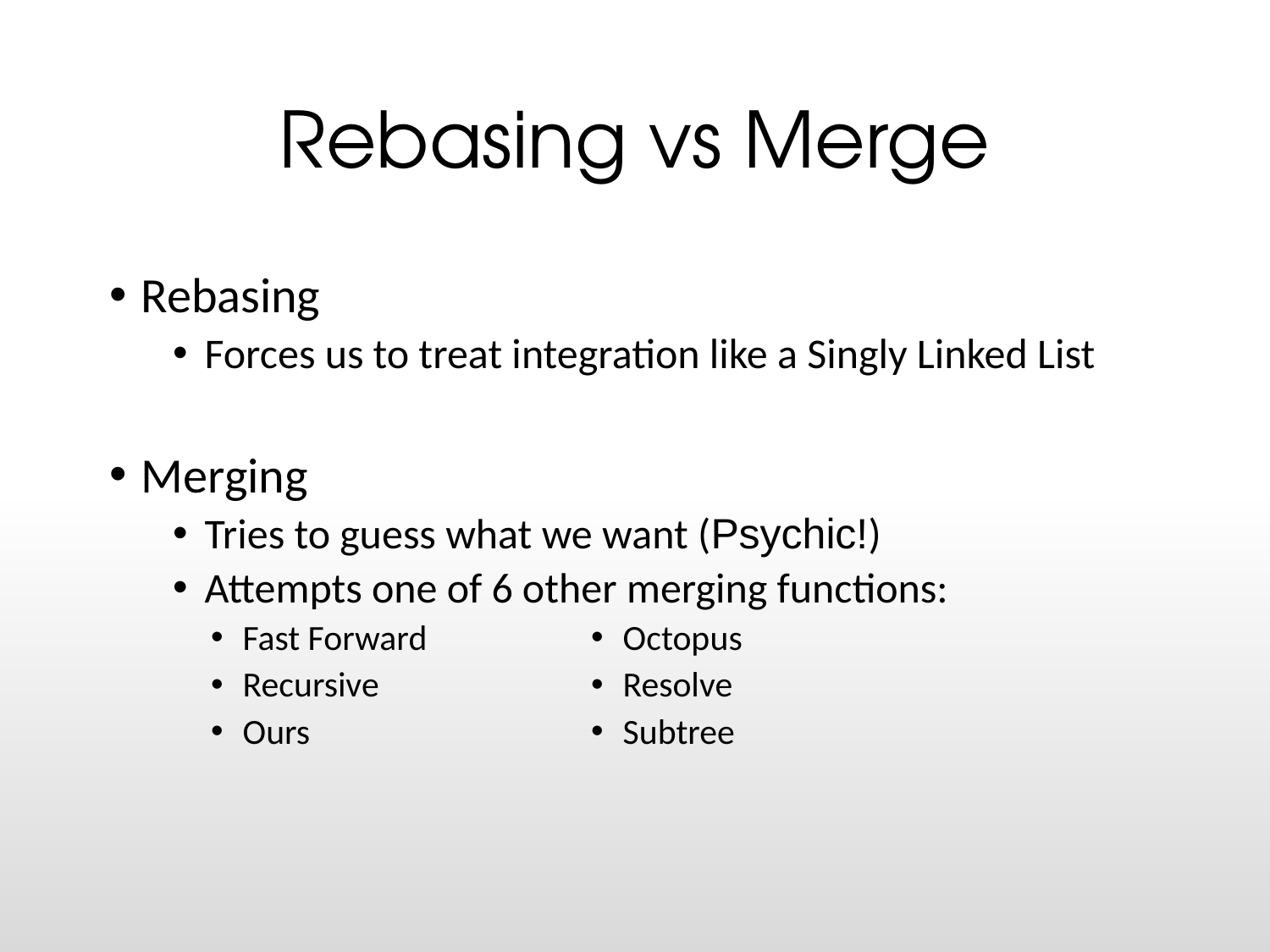

# Rebasing vs Merge
Rebasing
Forces us to treat integration like a Singly Linked List

Merging
Tries to guess what we want (Psychic!)
Attempts one of 6 other merging functions:

Fast Forward
Recursive
Ours

Octopus
Resolve
Subtree